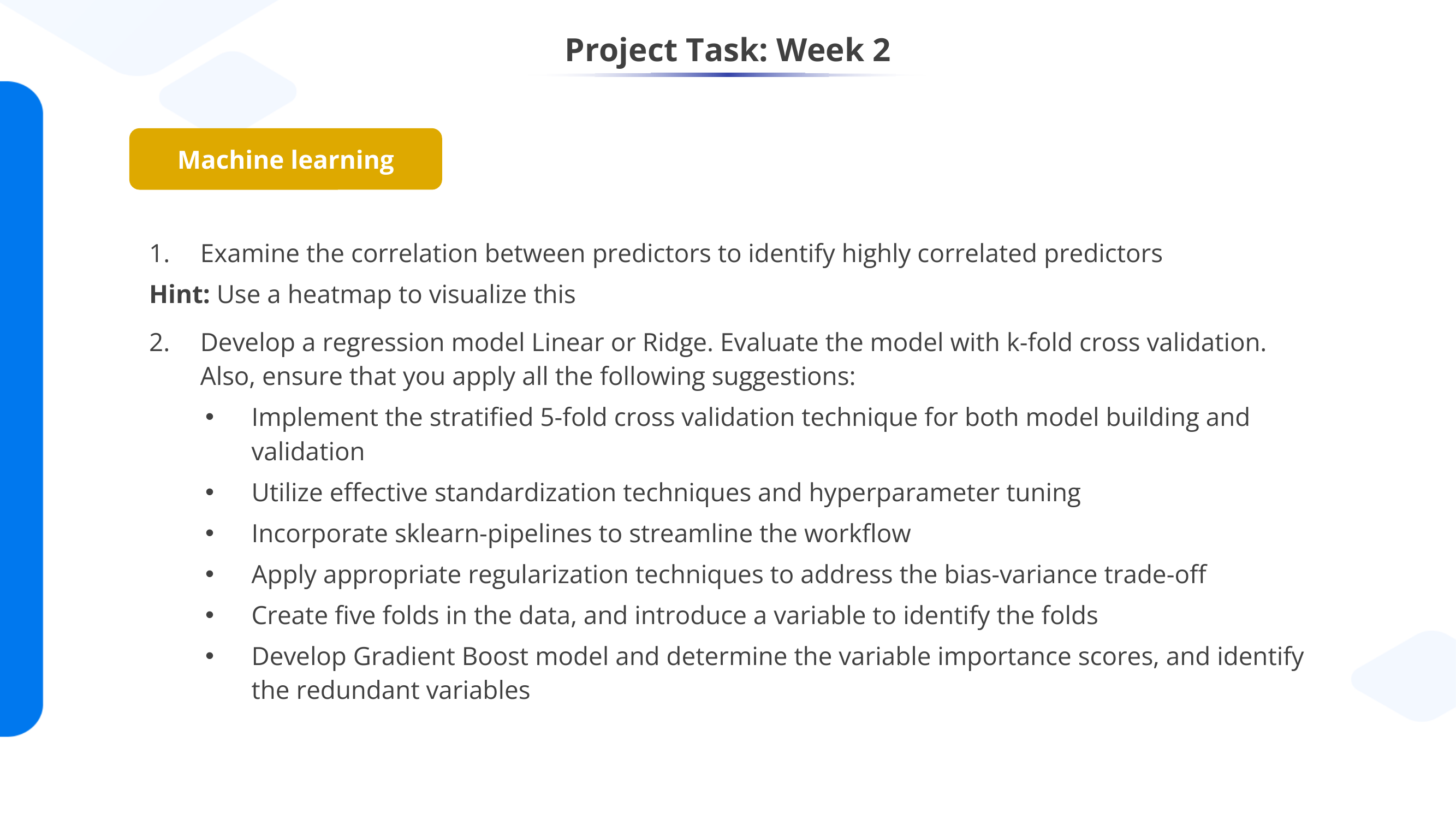

# Project Task: Week 2

Machine learning
Examine the correlation between predictors to identify highly correlated predictors
Hint: Use a heatmap to visualize this
Develop a regression model Linear or Ridge. Evaluate the model with k-fold cross validation. Also, ensure that you apply all the following suggestions:
Implement the stratified 5-fold cross validation technique for both model building and validation
Utilize effective standardization techniques and hyperparameter tuning
Incorporate sklearn-pipelines to streamline the workflow
Apply appropriate regularization techniques to address the bias-variance trade-off
Create five folds in the data, and introduce a variable to identify the folds
Develop Gradient Boost model and determine the variable importance scores, and identify the redundant variables